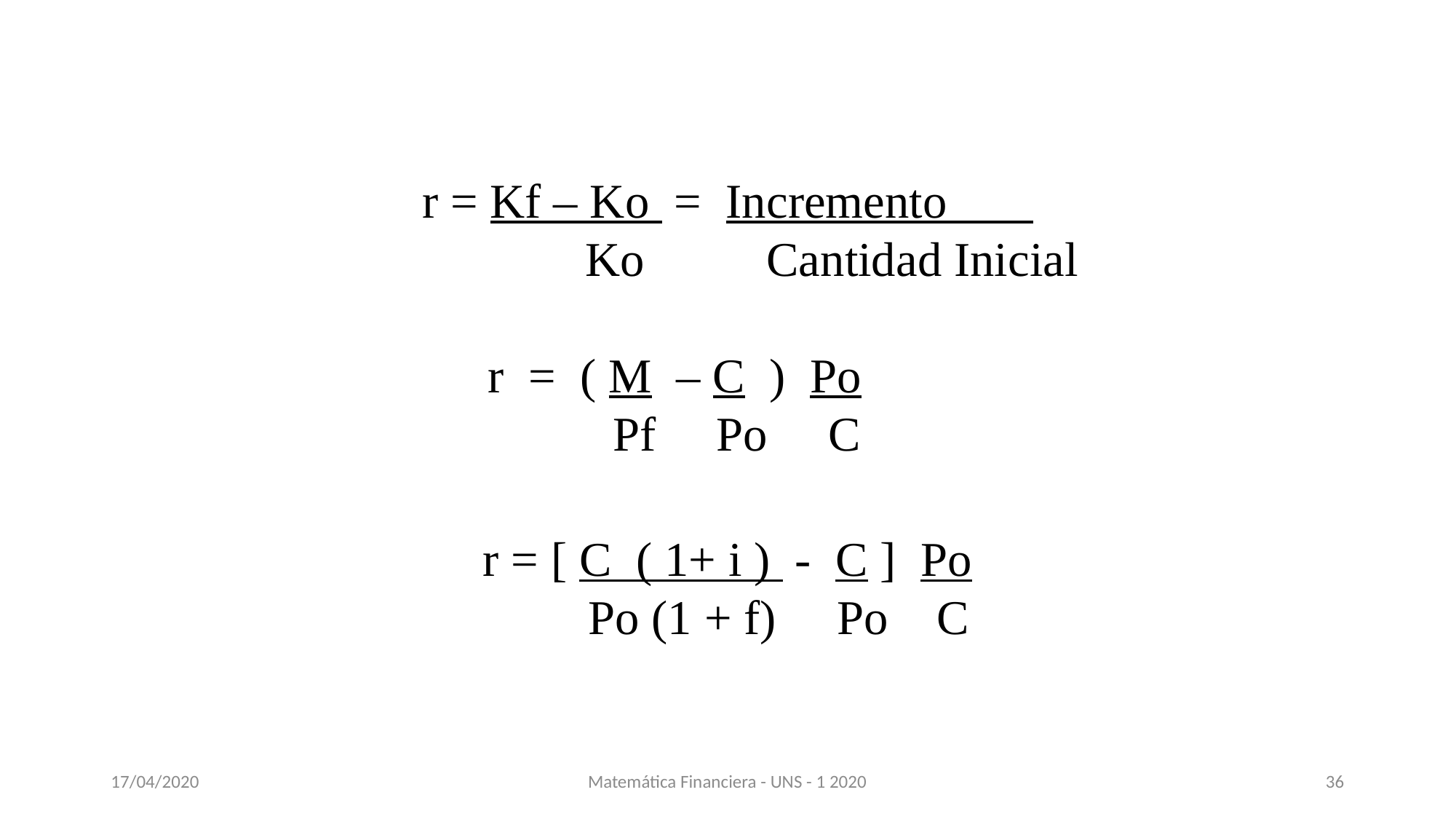

r = Kf – Ko  =  Incremento
        Ko          Cantidad Inicial

r  =  ( M  – C  )  Po
            Pf     Po     C

r = [ C  ( 1+ i )  -  C ]  Po
          Po (1 + f)     Po    C
17/04/2020
Matemática Financiera - UNS - 1 2020
36